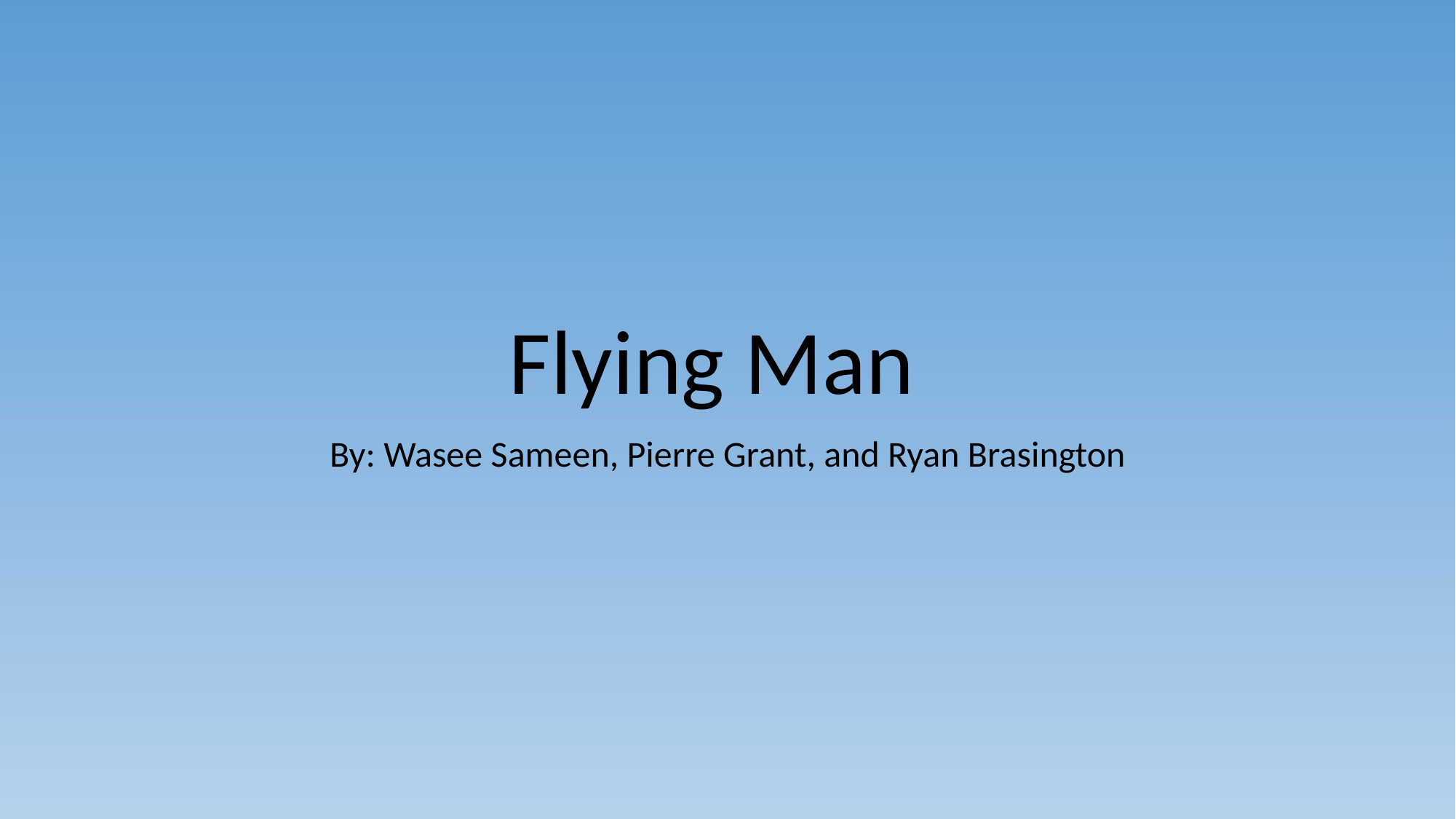

# Flying Man
By: Wasee Sameen, Pierre Grant, and Ryan Brasington